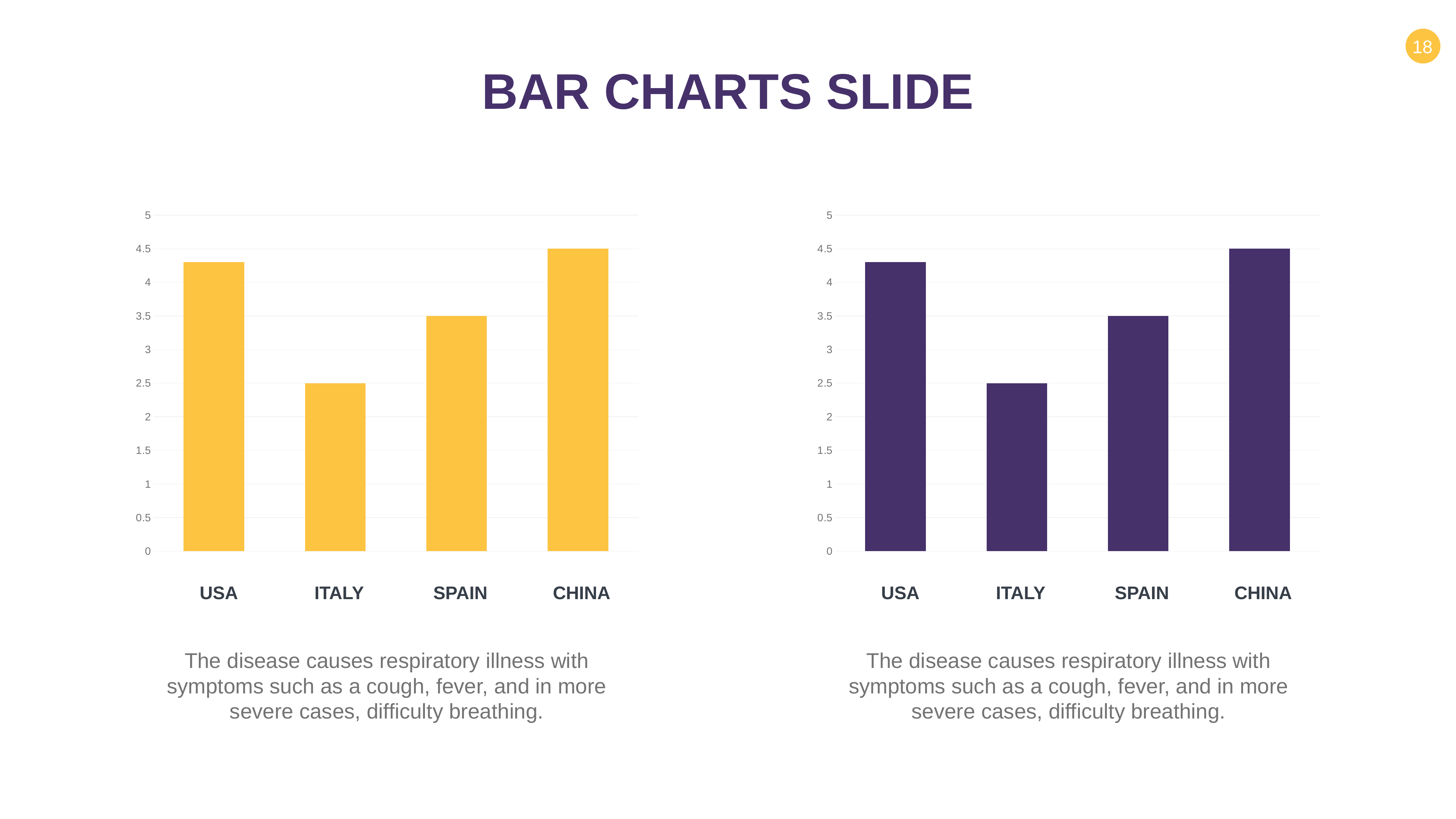

BAR CHARTS SLIDE

### Chart

| Category | Finance |
|---|---|
| 2018 | 4.3 |
| 2019 | 2.5 |
| 2020 | 3.5 |
| 2021 | 4.5 |
USA
ITALY
SPAIN
CHINA

### Chart

| Category | Finance |
|---|---|
| 2018 | 4.3 |
| 2019 | 2.5 |
| 2020 | 3.5 |
| 2021 | 4.5 |
USA
ITALY
SPAIN
CHINA
The disease causes respiratory illness with symptoms such as a cough, fever, and in more severe cases, difficulty breathing.
The disease causes respiratory illness with symptoms such as a cough, fever, and in more severe cases, difficulty breathing.